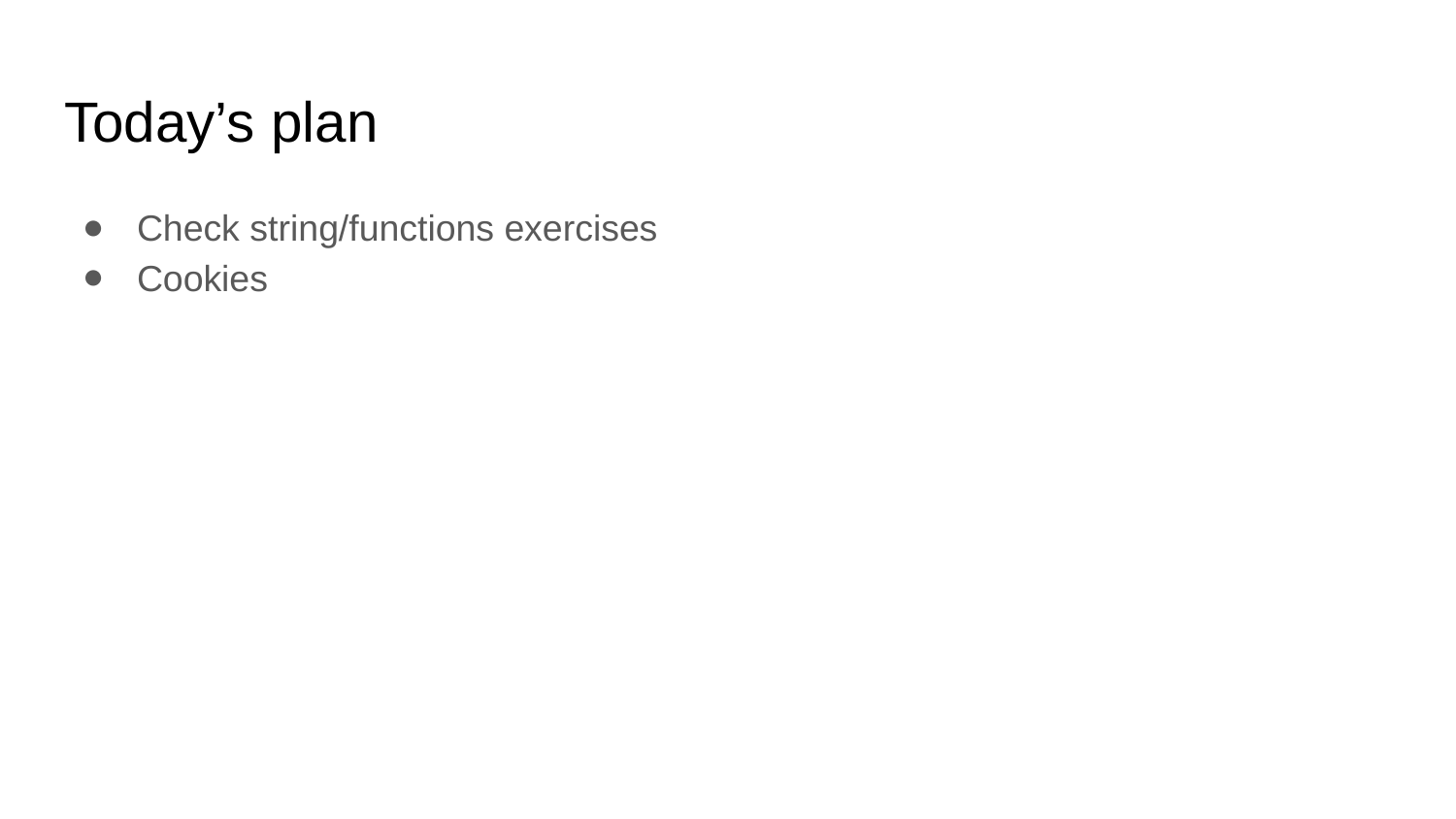

# Today’s plan
Check string/functions exercises
Cookies